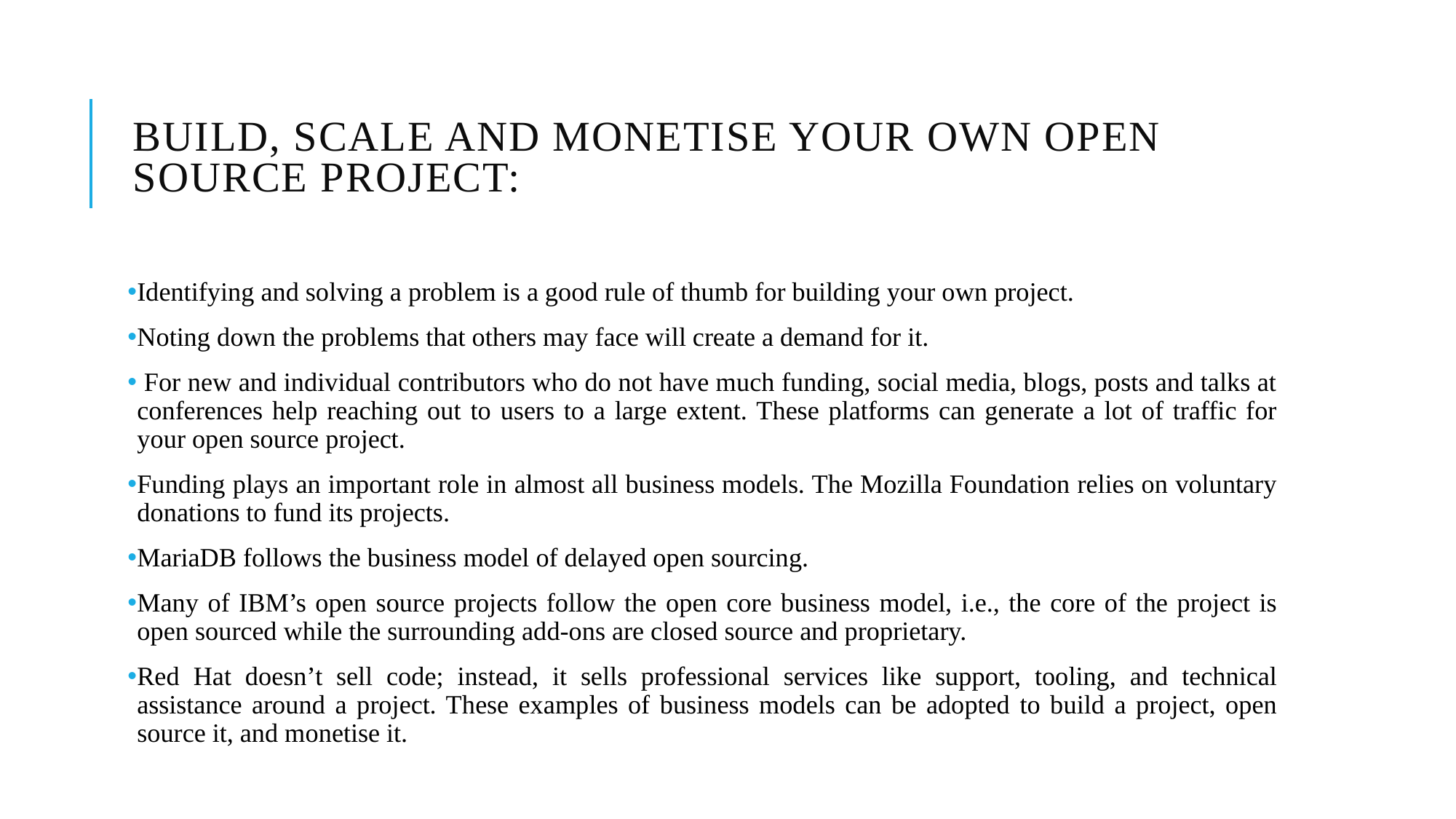

# Build, scale and monetise your own open source project:
Identifying and solving a problem is a good rule of thumb for building your own project.
Noting down the problems that others may face will create a demand for it.
 For new and individual contributors who do not have much funding, social media, blogs, posts and talks at conferences help reaching out to users to a large extent. These platforms can generate a lot of traffic for your open source project.
Funding plays an important role in almost all business models. The Mozilla Foundation relies on voluntary donations to fund its projects.
MariaDB follows the business model of delayed open sourcing.
Many of IBM’s open source projects follow the open core business model, i.e., the core of the project is open sourced while the surrounding add-ons are closed source and proprietary.
Red Hat doesn’t sell code; instead, it sells professional services like support, tooling, and technical assistance around a project. These examples of business models can be adopted to build a project, open source it, and monetise it.